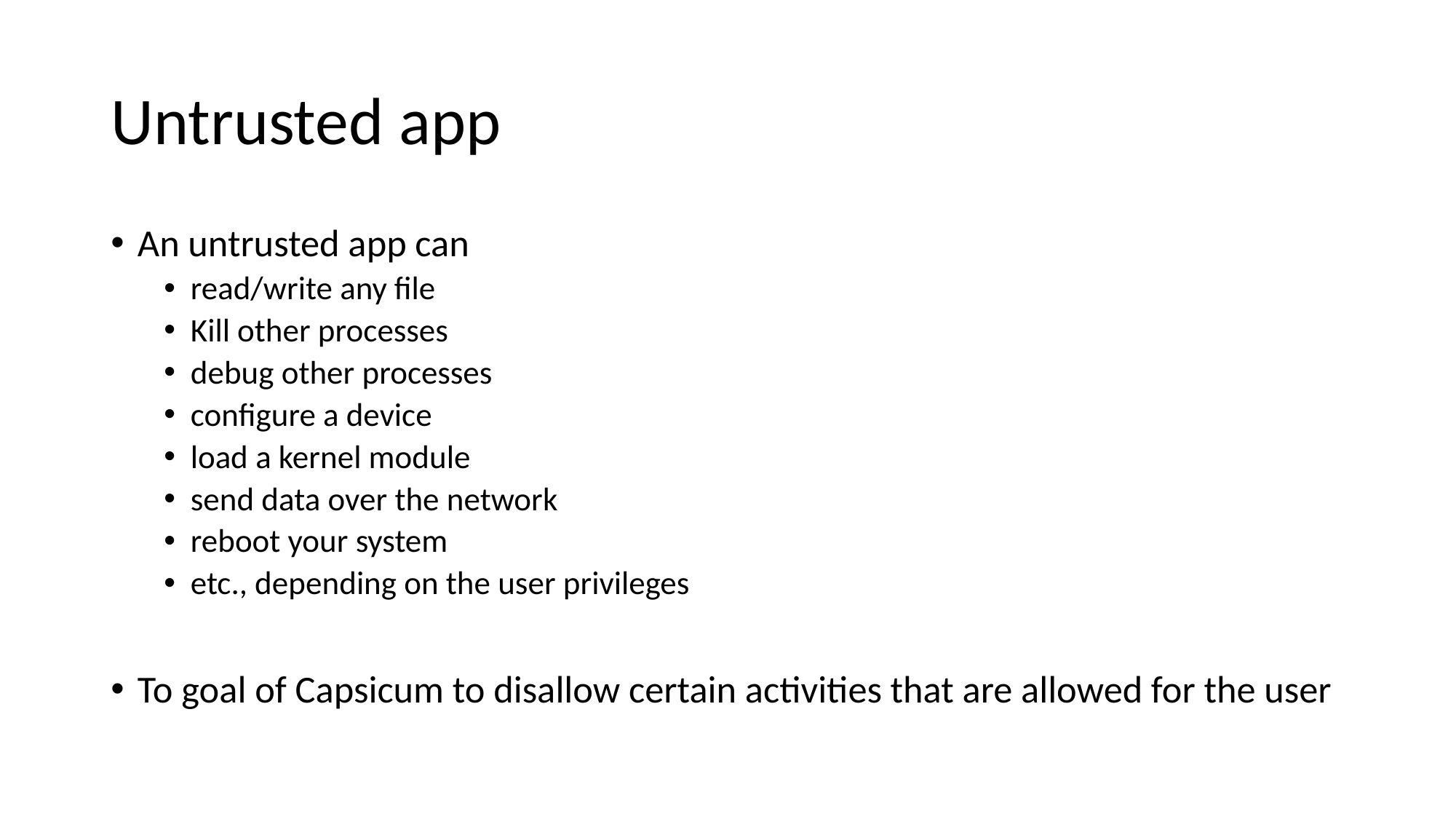

# Untrusted app
An untrusted app can
read/write any file
Kill other processes
debug other processes
configure a device
load a kernel module
send data over the network
reboot your system
etc., depending on the user privileges

To goal of Capsicum to disallow certain activities that are allowed for the user